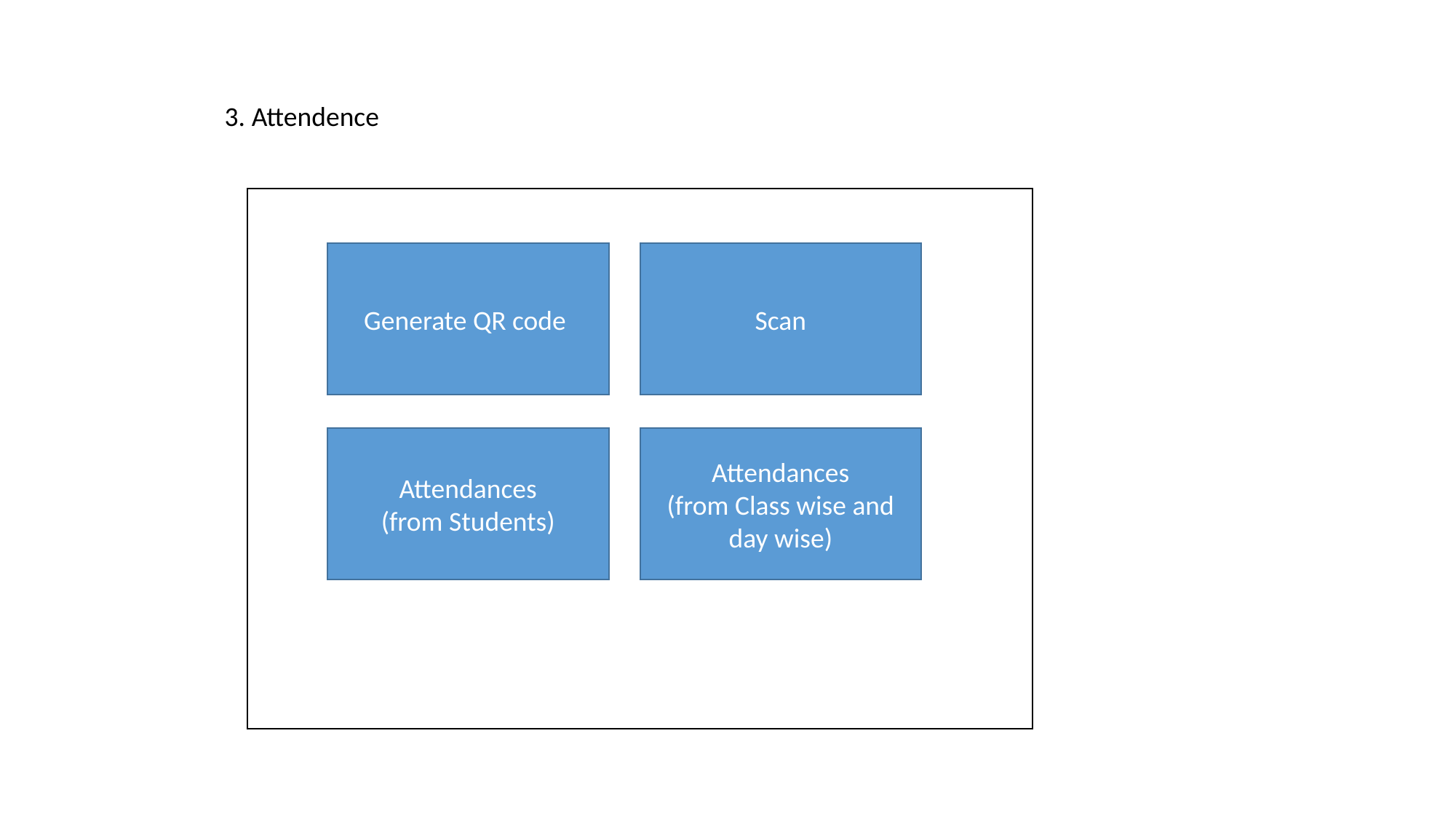

3. Attendence

Scan
Generate QR code
Attendances
(from Class wise and day wise)
Attendances
(from Students)